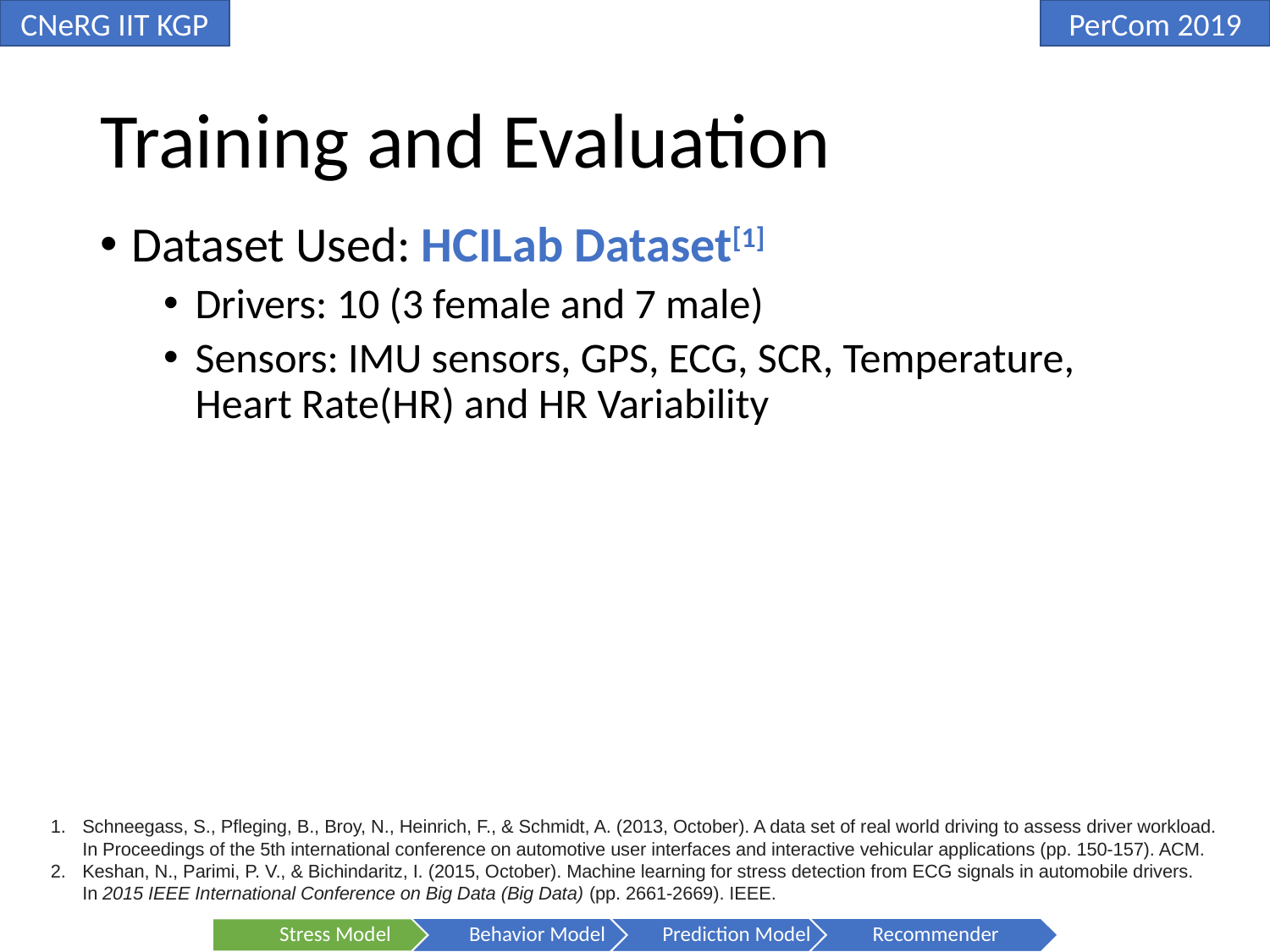

# Training and Evaluation
Dataset Used: HCILab Dataset[1]
Drivers: 10 (3 female and 7 male)
Sensors: IMU sensors, GPS, ECG, SCR, Temperature, Heart Rate(HR) and HR Variability
Schneegass, S., Pfleging, B., Broy, N., Heinrich, F., & Schmidt, A. (2013, October). A data set of real world driving to assess driver workload. In Proceedings of the 5th international conference on automotive user interfaces and interactive vehicular applications (pp. 150-157). ACM.
Keshan, N., Parimi, P. V., & Bichindaritz, I. (2015, October). Machine learning for stress detection from ECG signals in automobile drivers. In 2015 IEEE International Conference on Big Data (Big Data) (pp. 2661-2669). IEEE.
Stress Model
Behavior Model
Prediction Model
Recommender